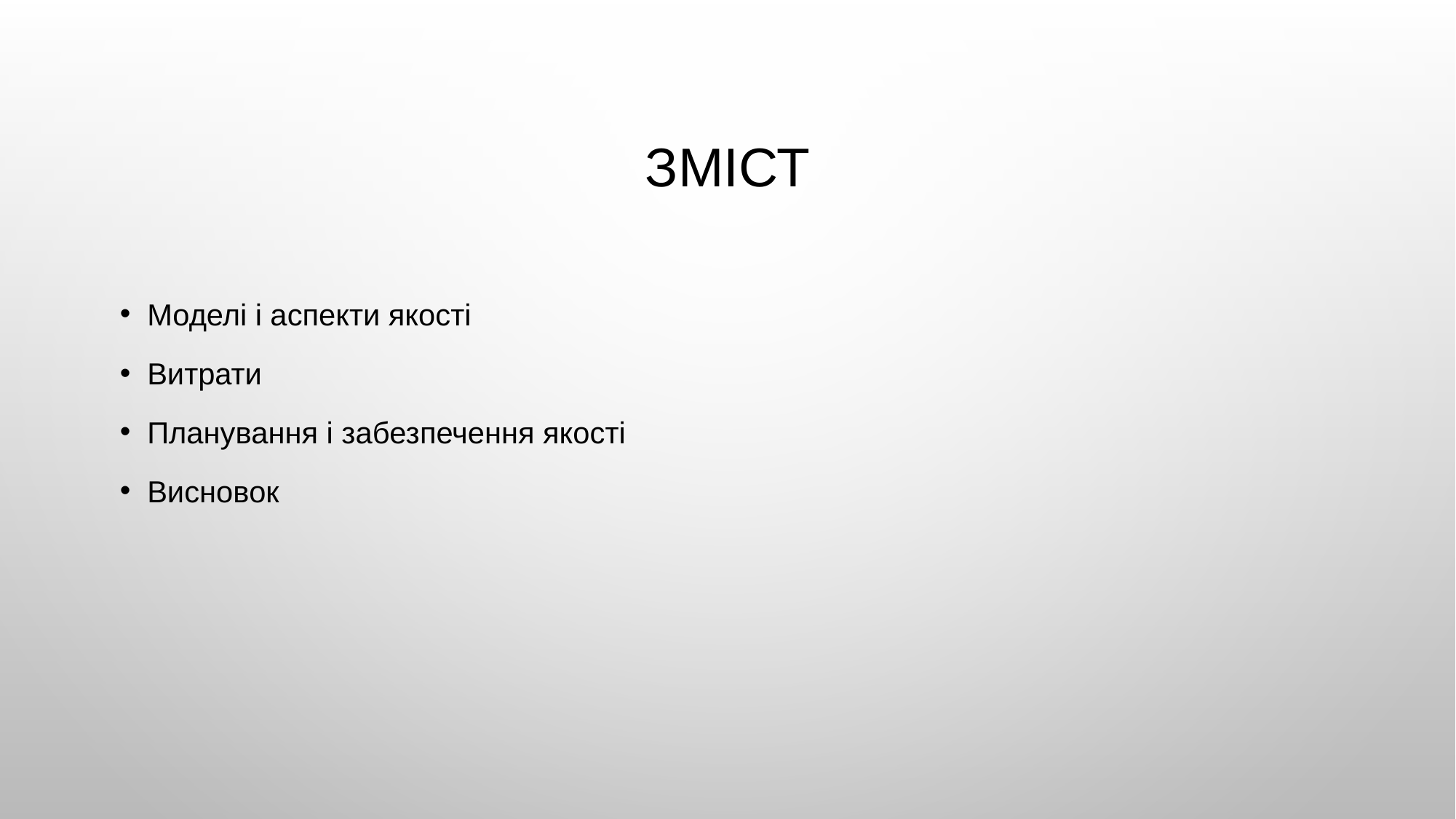

# Зміст
Моделі і аспекти якості
Витрати
Планування і забезпечення якості
Висновок